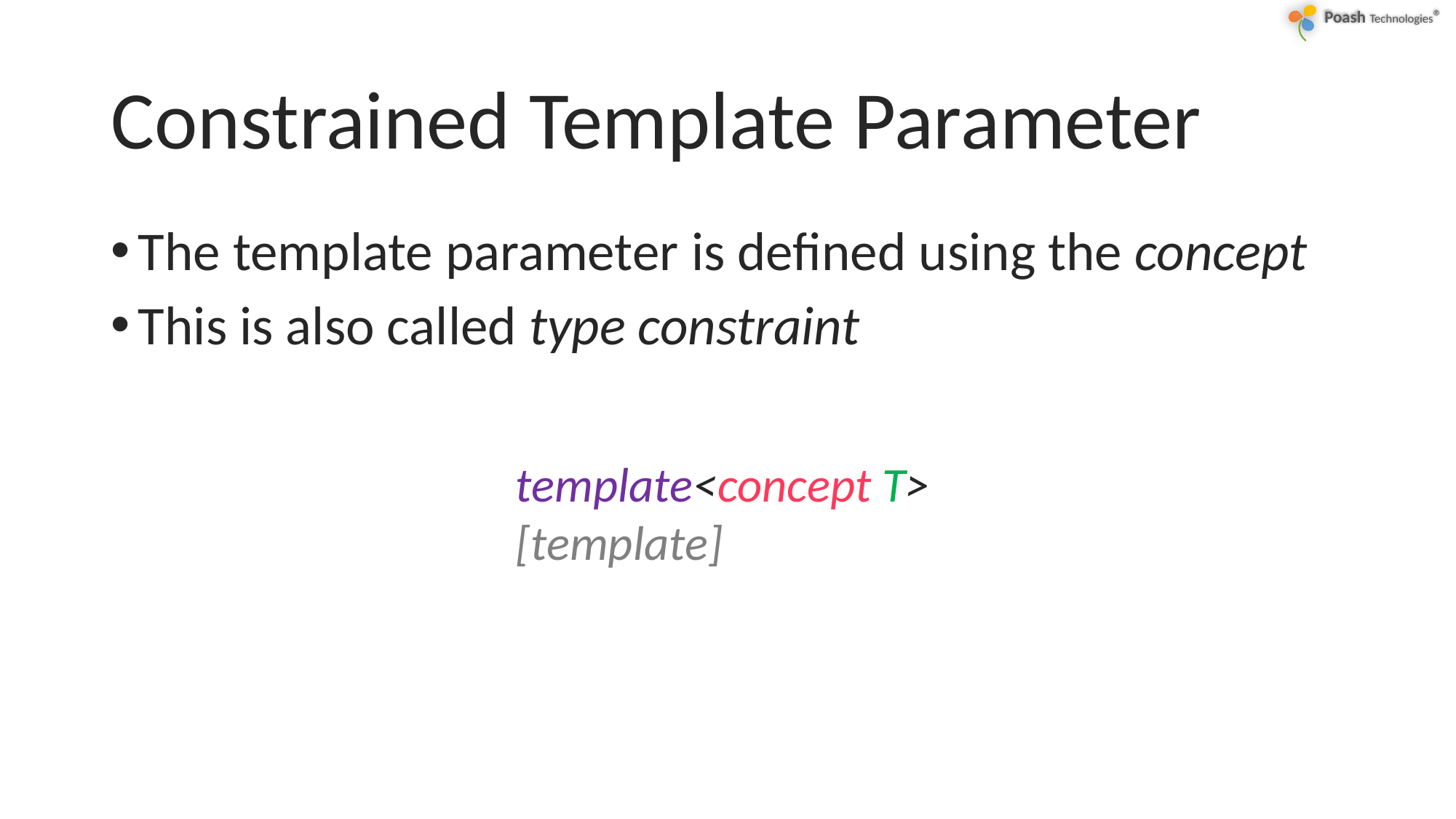

# Constrained Template Parameter
The template parameter is defined using the concept
This is also called type constraint

template<concept T>
[template]